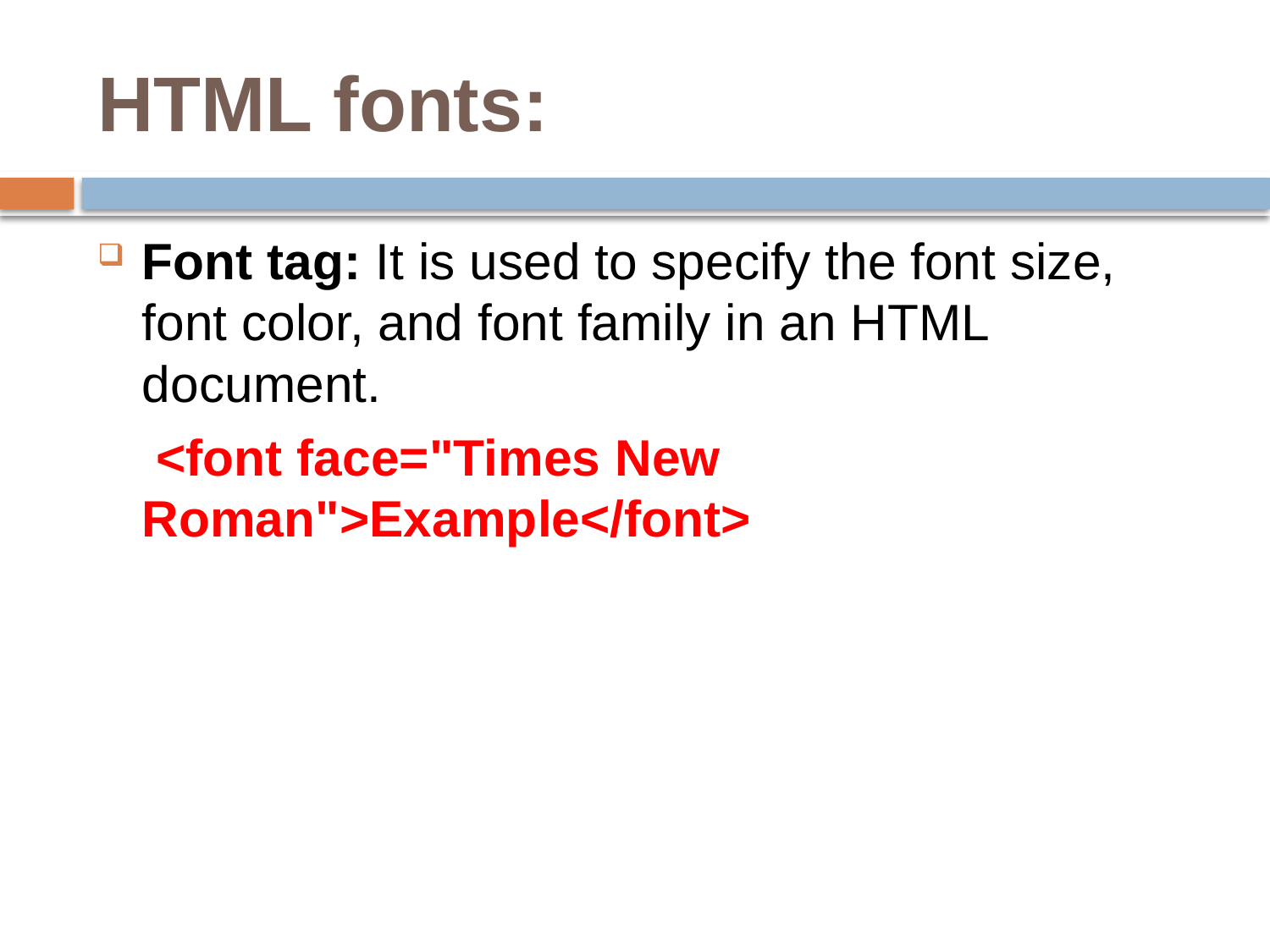

# HTML fonts:
Font tag: It is used to specify the font size, font color, and font family in an HTML document.
	 <font face="Times New Roman">Example</font>